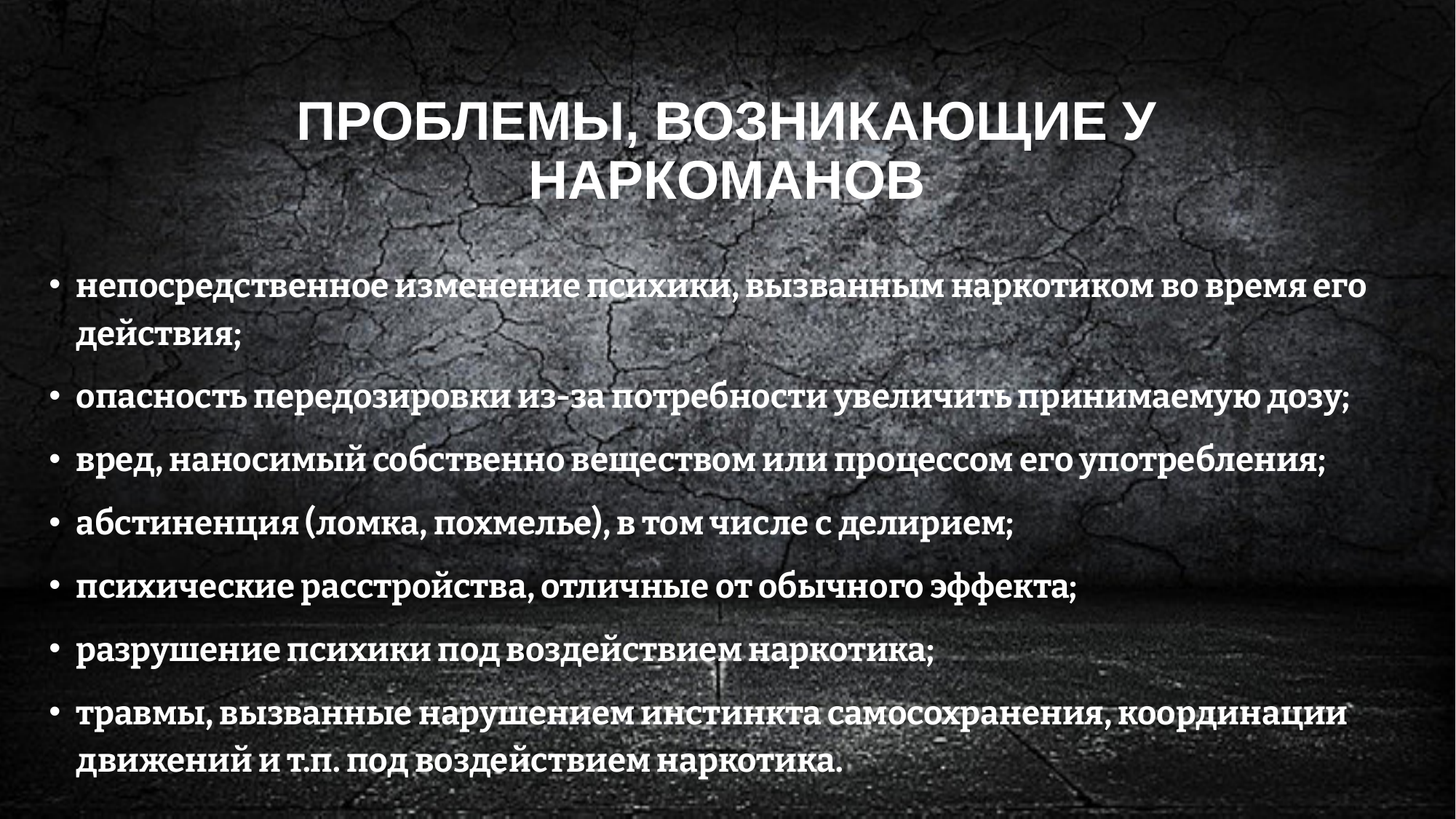

# Проблемы, возникающие у наркоманов
непосредственное изменение психики, вызванным наркотиком во время его действия;
опасность передозировки из-за потребности увеличить принимаемую дозу;
вред, наносимый собственно веществом или процессом его употребления;
абстиненция (ломка, похмелье), в том числе с делирием;
психические расстройства, отличные от обычного эффекта;
разрушение психики под воздействием наркотика;
травмы, вызванные нарушением инстинкта самосохранения, координации движений и т.п. под воздействием наркотика.